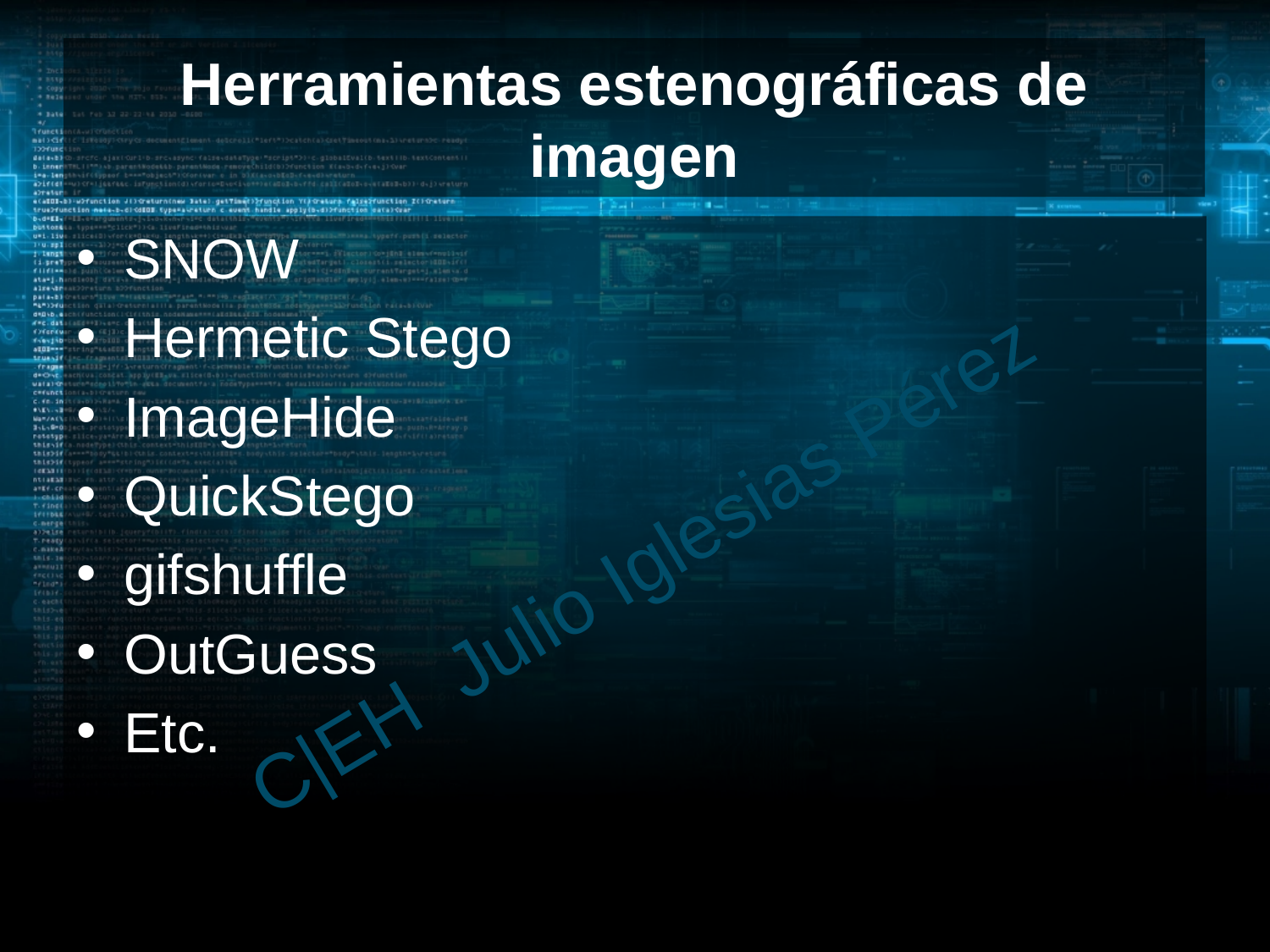

# Herramientas estenográficas de imagen
SNOW
Hermetic Stego
ImageHide
QuickStego
gifshuffle
OutGuess
Etc.
C|EH  Julio Iglesias Pérez